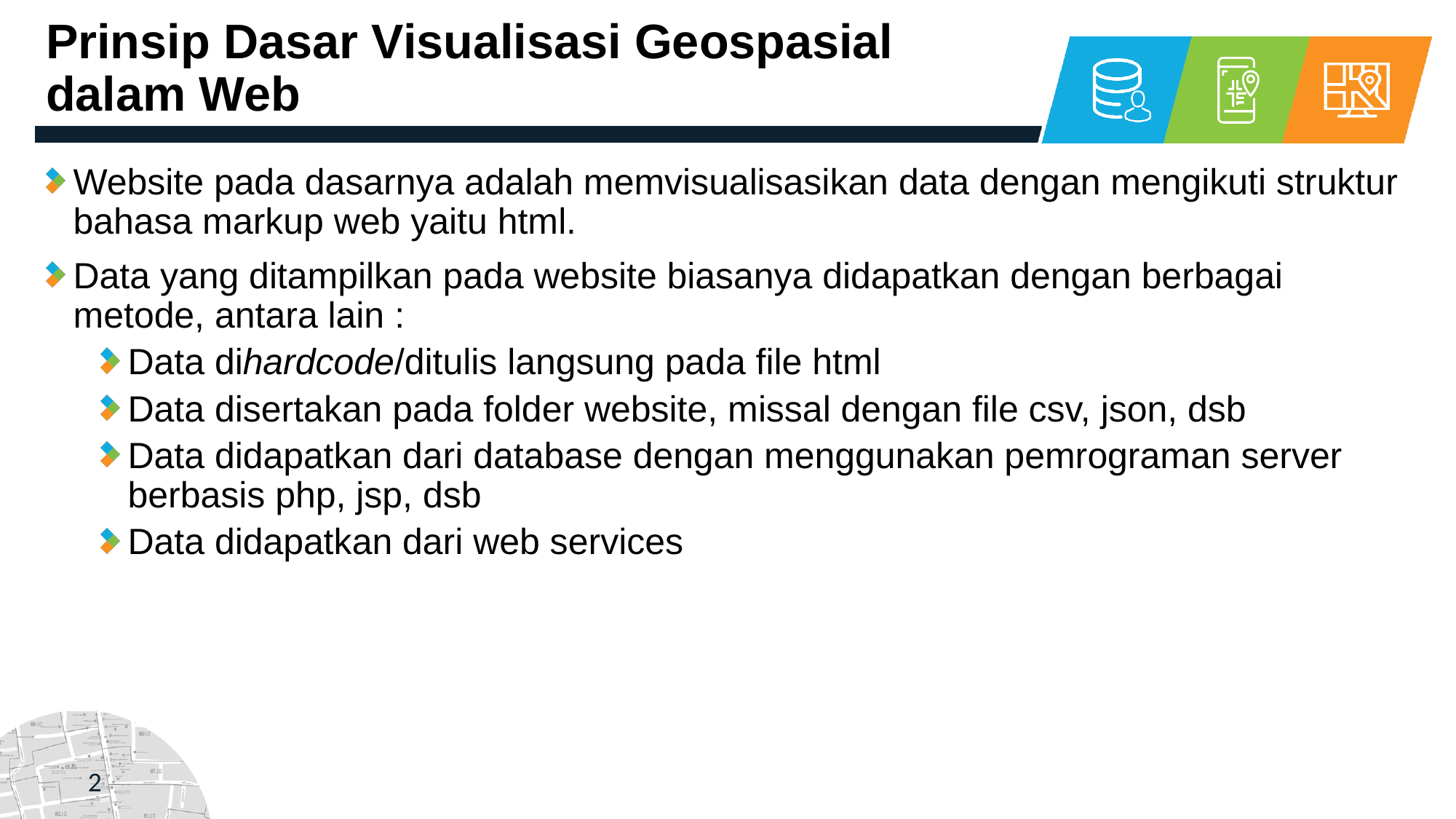

# Prinsip Dasar Visualisasi Geospasial dalam Web
Website pada dasarnya adalah memvisualisasikan data dengan mengikuti struktur bahasa markup web yaitu html.
Data yang ditampilkan pada website biasanya didapatkan dengan berbagai metode, antara lain :
Data dihardcode/ditulis langsung pada file html
Data disertakan pada folder website, missal dengan file csv, json, dsb
Data didapatkan dari database dengan menggunakan pemrograman server berbasis php, jsp, dsb
Data didapatkan dari web services